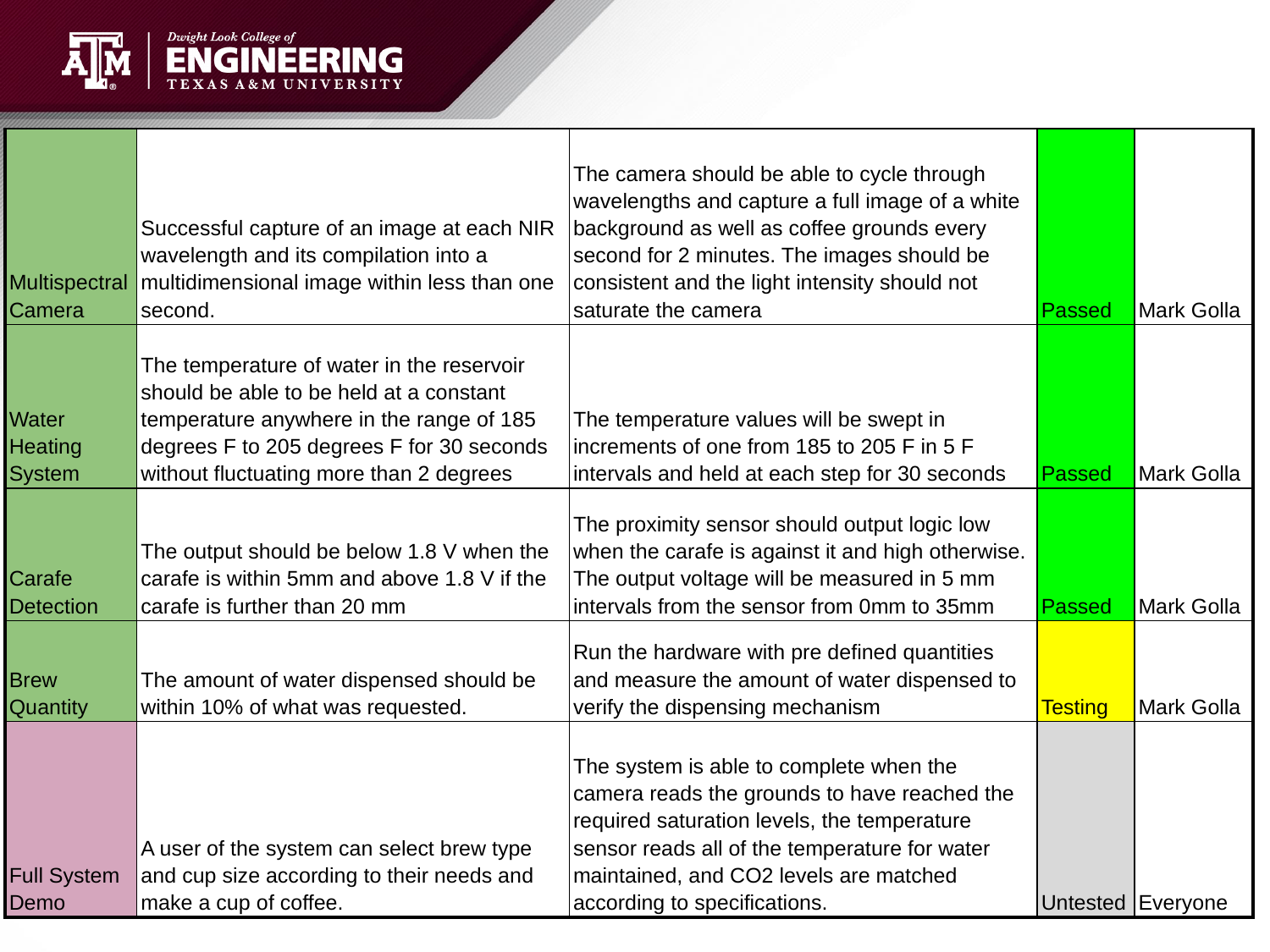

| Multispectral Camera | Successful capture of an image at each NIR wavelength and its compilation into a multidimensional image within less than one second. | The camera should be able to cycle through wavelengths and capture a full image of a white background as well as coffee grounds every second for 2 minutes. The images should be consistent and the light intensity should not saturate the camera | Passed | Mark Golla |
| --- | --- | --- | --- | --- |
| Water Heating System | The temperature of water in the reservoir should be able to be held at a constant temperature anywhere in the range of 185 degrees F to 205 degrees F for 30 seconds without fluctuating more than 2 degrees | The temperature values will be swept in increments of one from 185 to 205 F in 5 F intervals and held at each step for 30 seconds | Passed | Mark Golla |
| Carafe Detection | The output should be below 1.8 V when the carafe is within 5mm and above 1.8 V if the carafe is further than 20 mm | The proximity sensor should output logic low when the carafe is against it and high otherwise. The output voltage will be measured in 5 mm intervals from the sensor from 0mm to 35mm | Passed | Mark Golla |
| Brew Quantity | The amount of water dispensed should be within 10% of what was requested. | Run the hardware with pre defined quantities and measure the amount of water dispensed to verify the dispensing mechanism | Testing | Mark Golla |
| Full System Demo | A user of the system can select brew type and cup size according to their needs and make a cup of coffee. | The system is able to complete when the camera reads the grounds to have reached the required saturation levels, the temperature sensor reads all of the temperature for water maintained, and CO2 levels are matched according to specifications. | Untested | Everyone |